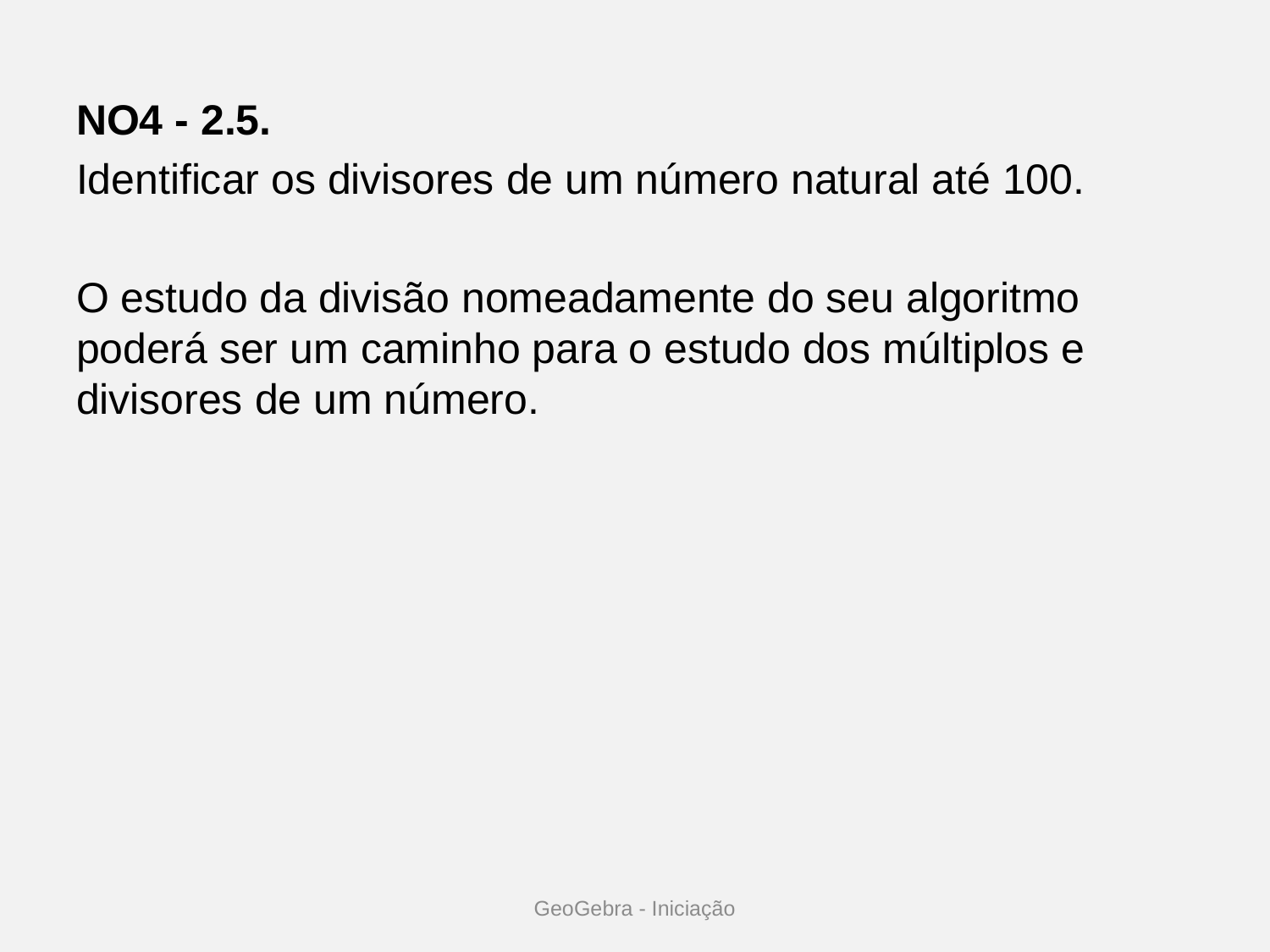

NO4 - 2.5.
Identificar os divisores de um número natural até 100.

O estudo da divisão nomeadamente do seu algoritmo  poderá ser um caminho para o estudo dos múltiplos e divisores de um número.

GeoGebra - Iniciação